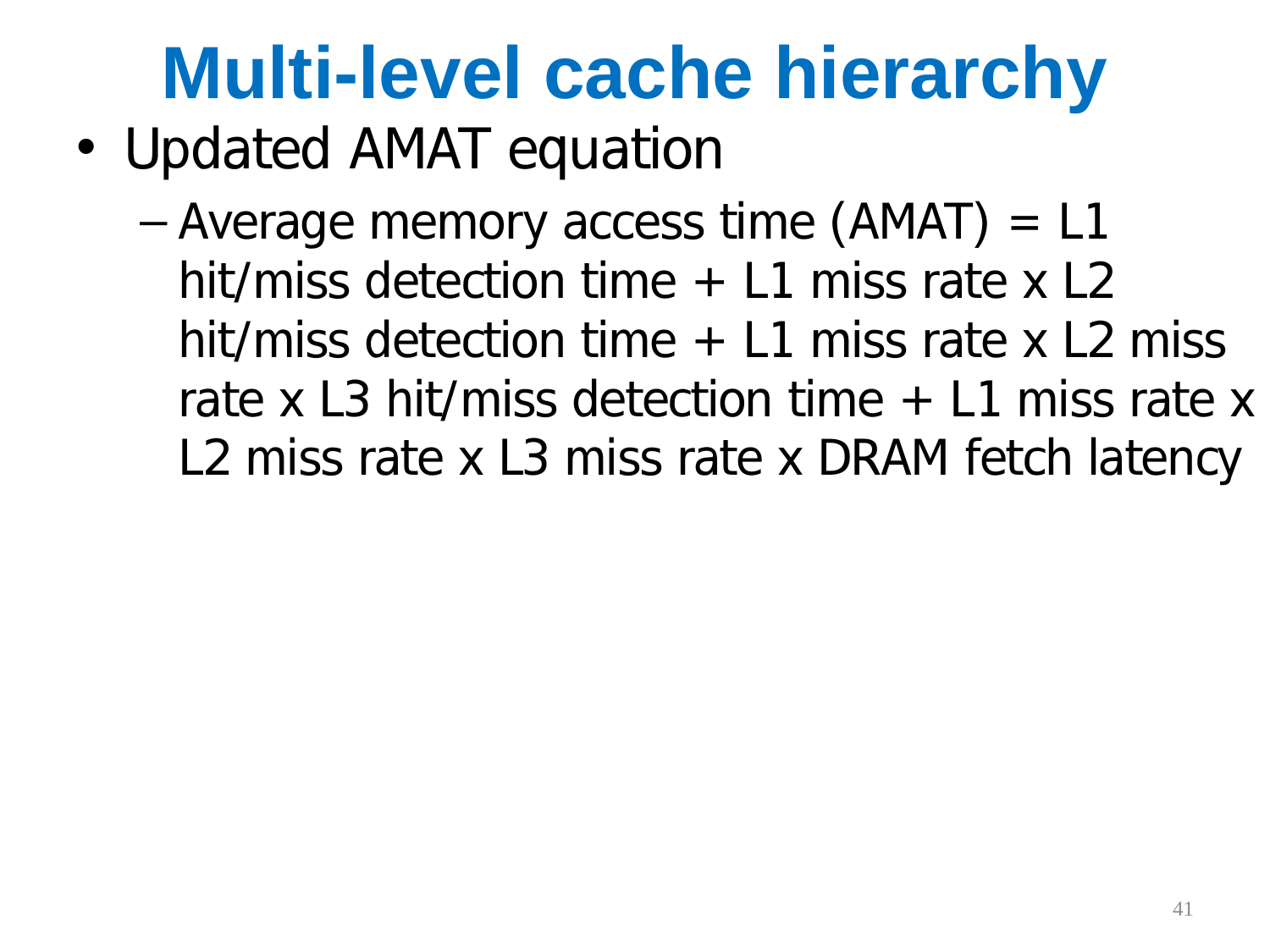

# Multi-level cache hierarchy
Updated AMAT equation
Average memory access time (AMAT) = L1 hit/miss detection time + L1 miss rate x L2 hit/miss detection time + L1 miss rate x L2 miss rate x L3 hit/miss detection time + L1 miss rate x L2 miss rate x L3 miss rate x DRAM fetch latency
41